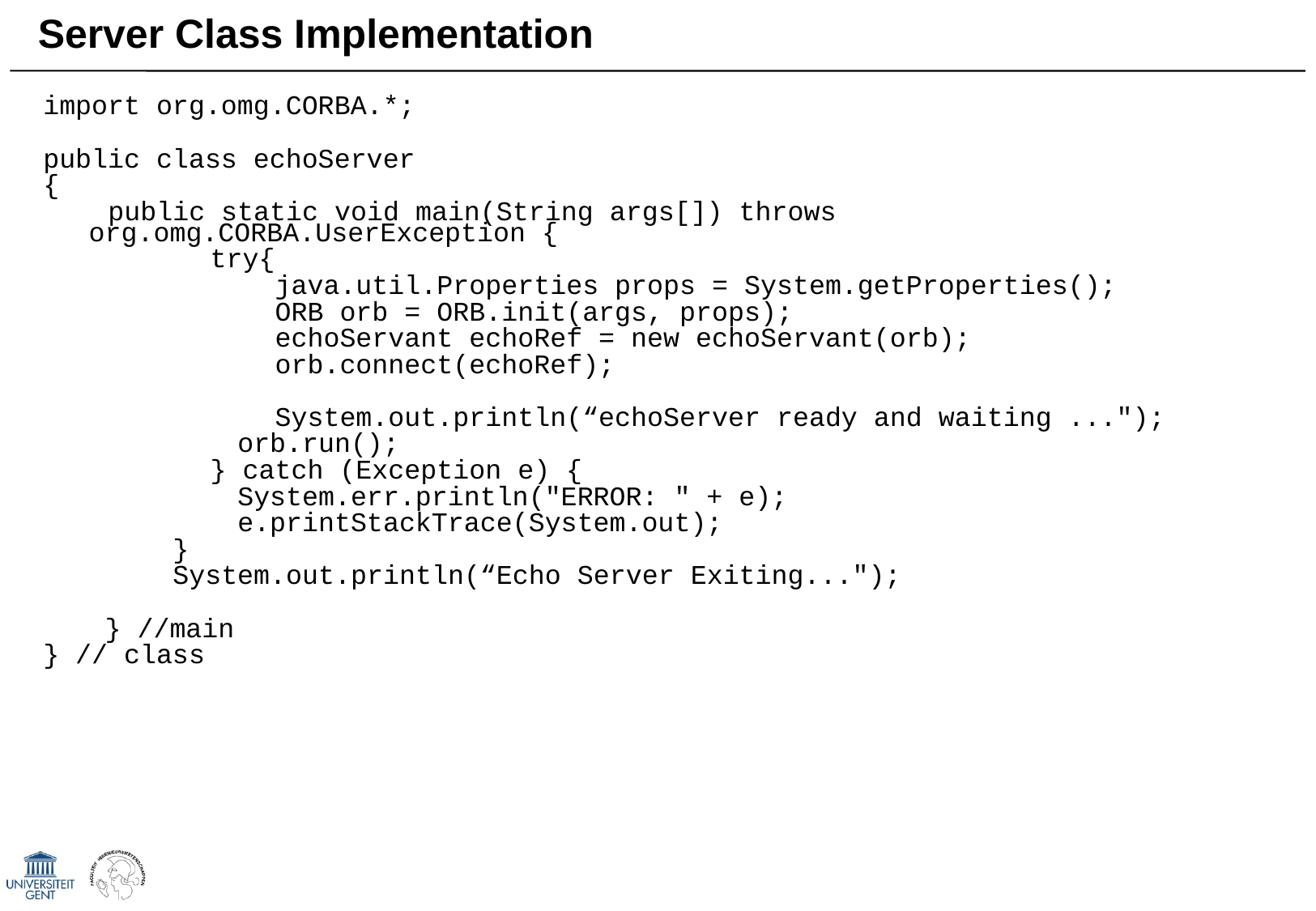

# Server Class Implementation
import org.omg.CORBA.*;

public class echoServer
{
    public static void main(String args[]) throws 			org.omg.CORBA.UserException {
		try{
		    java.util.Properties props = System.getProperties();
		    ORB orb = ORB.init(args, props);
		    echoServant echoRef = new echoServant(orb);
		    orb.connect(echoRef);

		    System.out.println(“echoServer ready and waiting ...");
            orb.run();
     	} catch (Exception e) {
            System.err.println("ERROR: " + e);
            e.printStackTrace(System.out);
        }
        System.out.println(“Echo Server Exiting...");

	 } //main
} // class